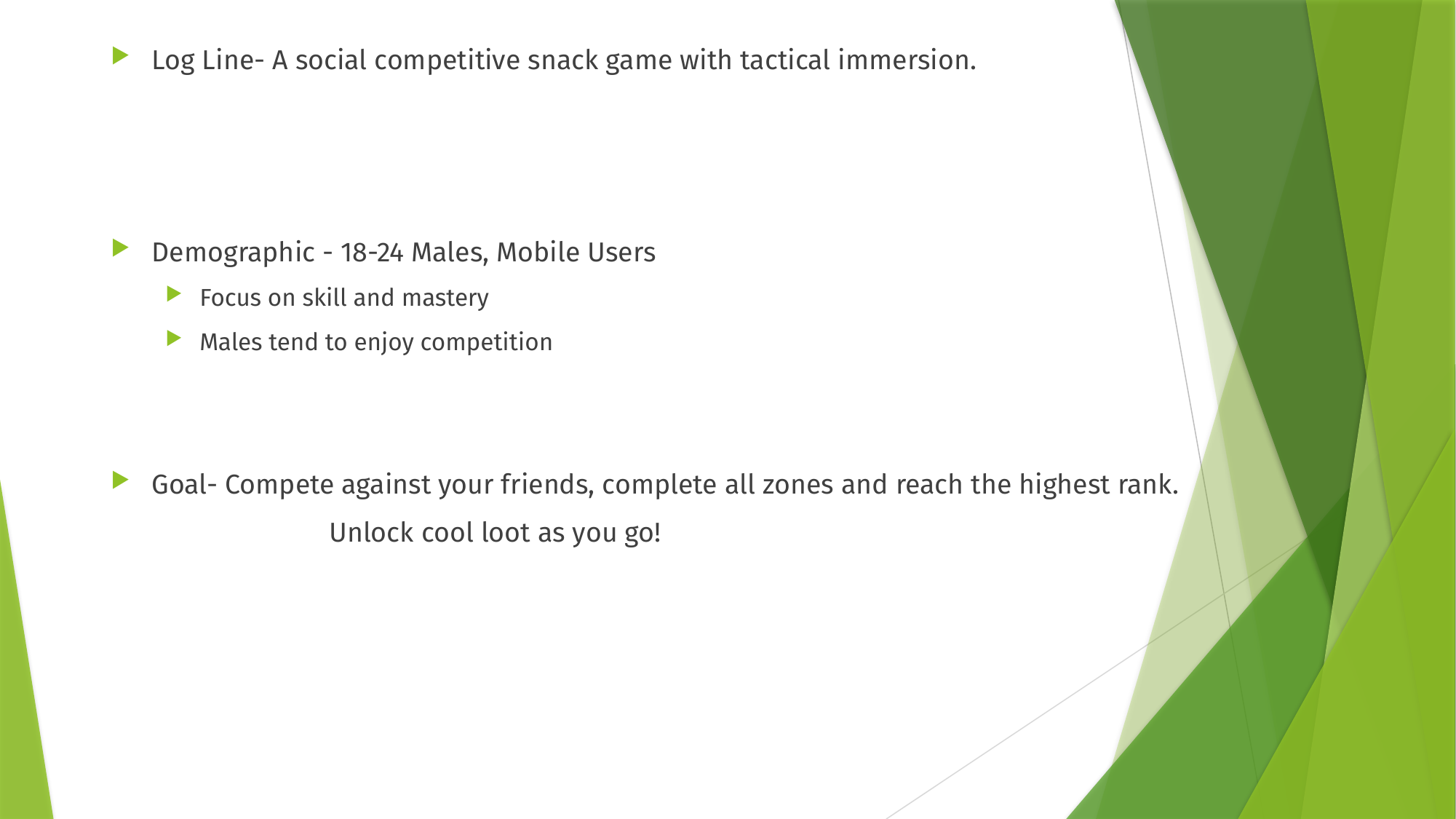

Log Line- A social competitive snack game with tactical immersion.

Demographic - 18-24 Males, Mobile Users
Focus on skill and mastery
Males tend to enjoy competition

Goal- Compete against your friends, complete all zones and reach the highest rank.
		Unlock cool loot as you go!